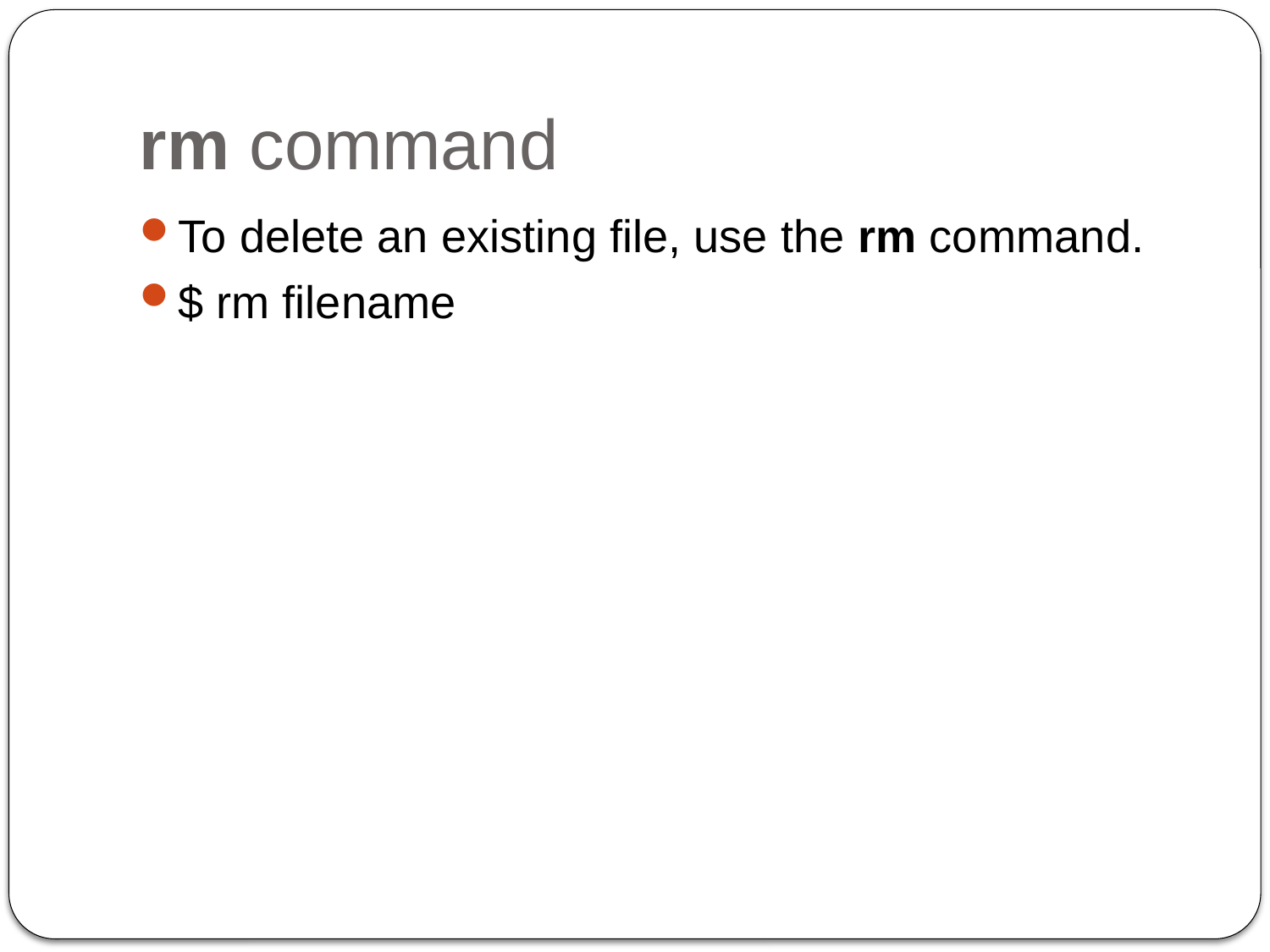

# rm command
To delete an existing file, use the rm command.
$ rm filename